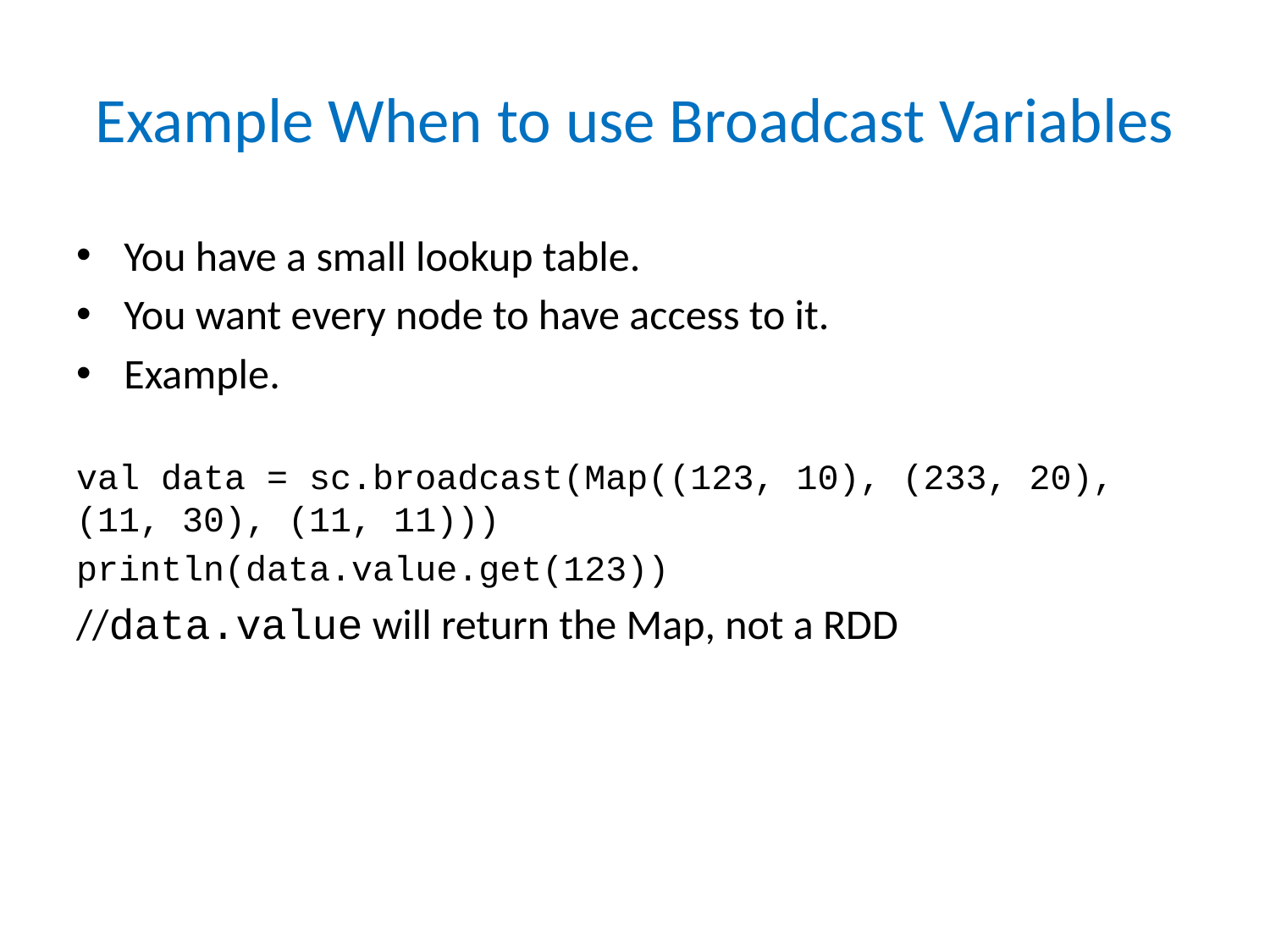

# Example When to use Broadcast Variables
You have a small lookup table.
You want every node to have access to it.
Example.

val data = sc.broadcast(Map((123, 10), (233, 20), (11, 30), (11, 11)))
println(data.value.get(123))
//data.value will return the Map, not a RDD